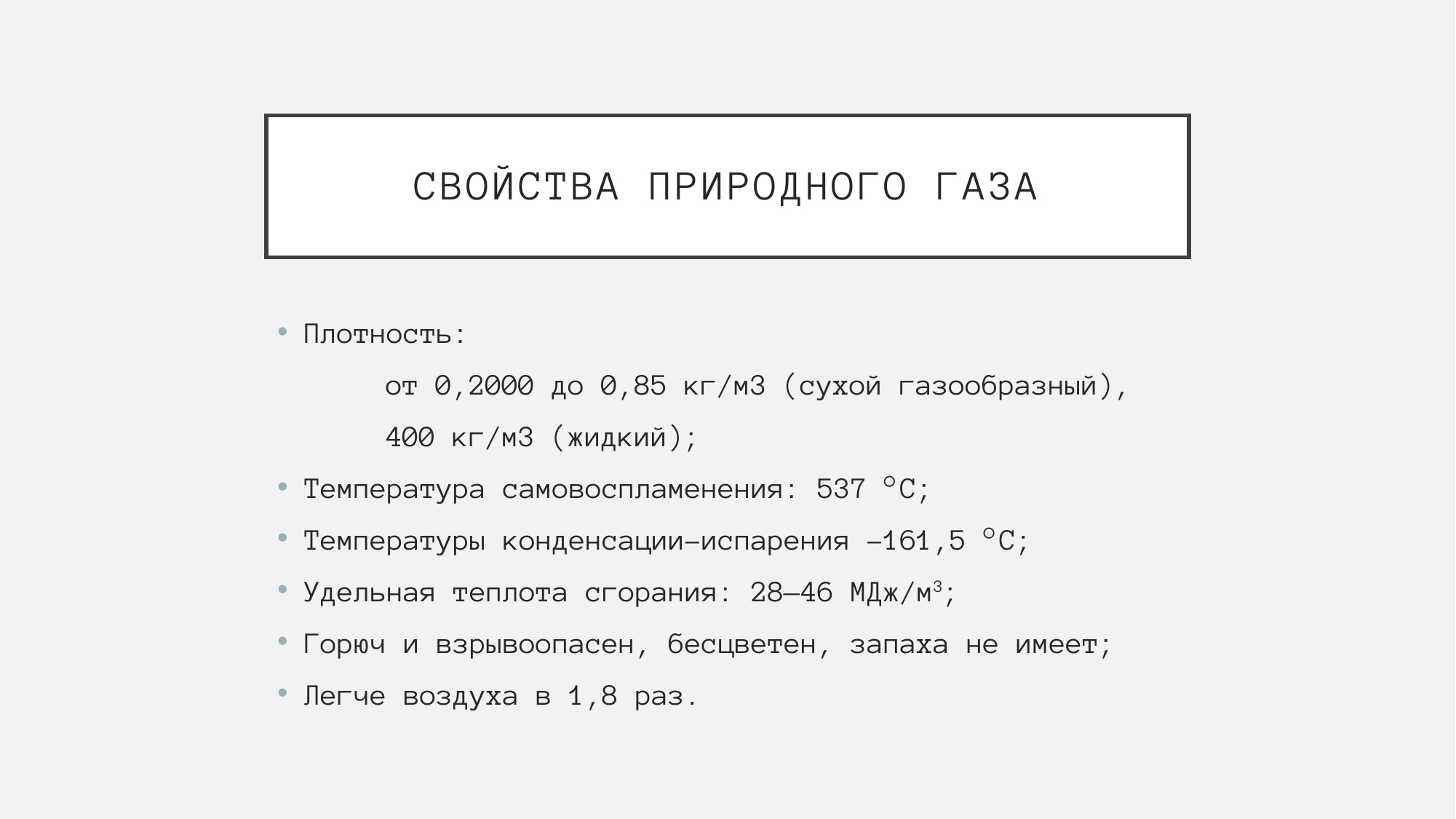

# Свойства Природного Газа
Плотность:
	от 0,2000 до 0,85 кг/м3 (сухой газообразный),
	400 кг/м3 (жидкий);
Температура самовоспламенения: 537 °C;
Температуры конденсации-испарения −161,5 °С;
Удельная теплота сгорания: 28—46 МДж/м3;
Горюч и взрывоопасен, бесцветен, запаха не имеет;
Легче воздуха в 1,8 раз.